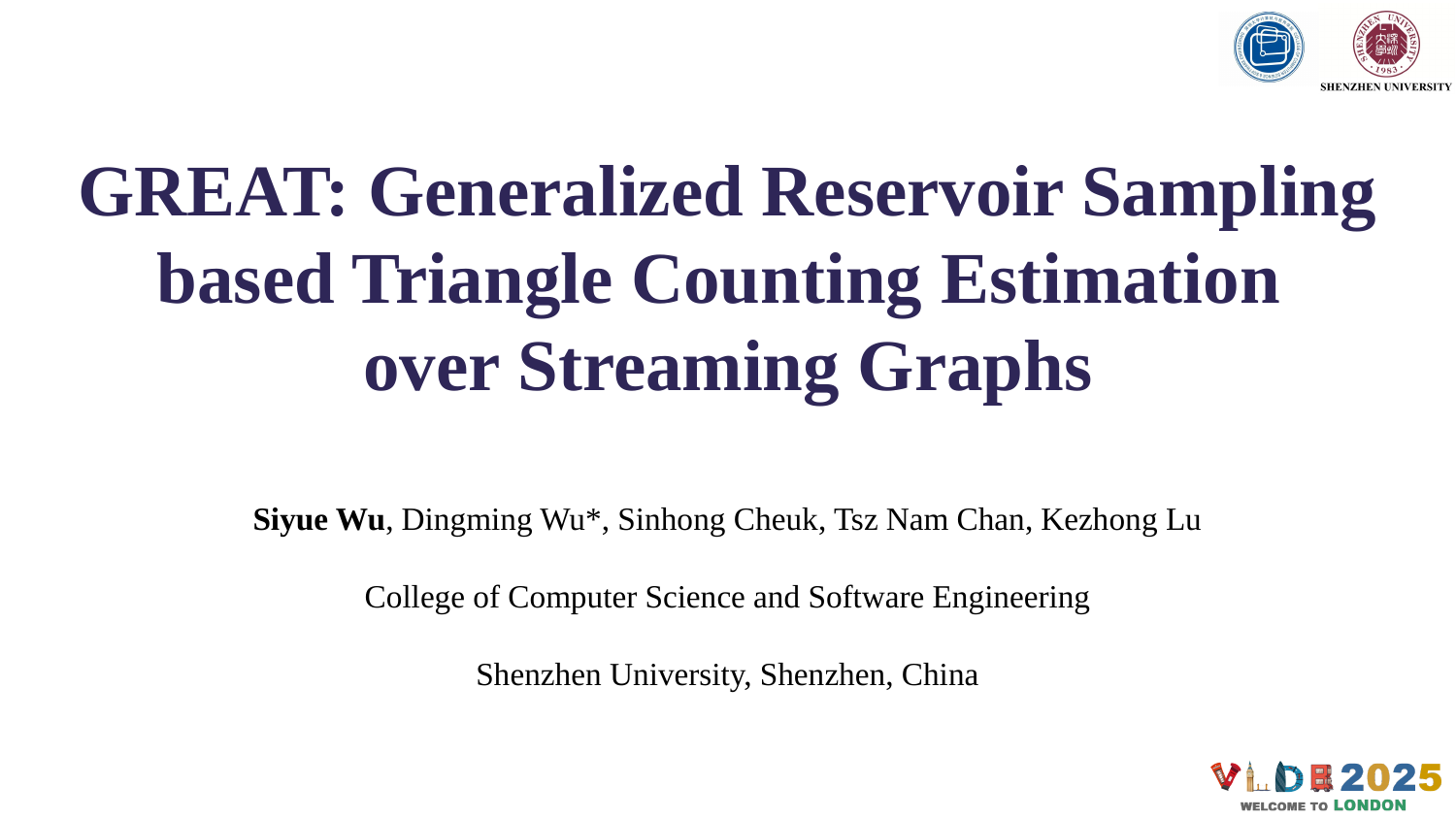

GREAT: Generalized Reservoir Sampling based Triangle Counting Estimation
over Streaming Graphs
Siyue Wu, Dingming Wu*, Sinhong Cheuk, Tsz Nam Chan, Kezhong Lu
College of Computer Science and Software Engineering
Shenzhen University, Shenzhen, China